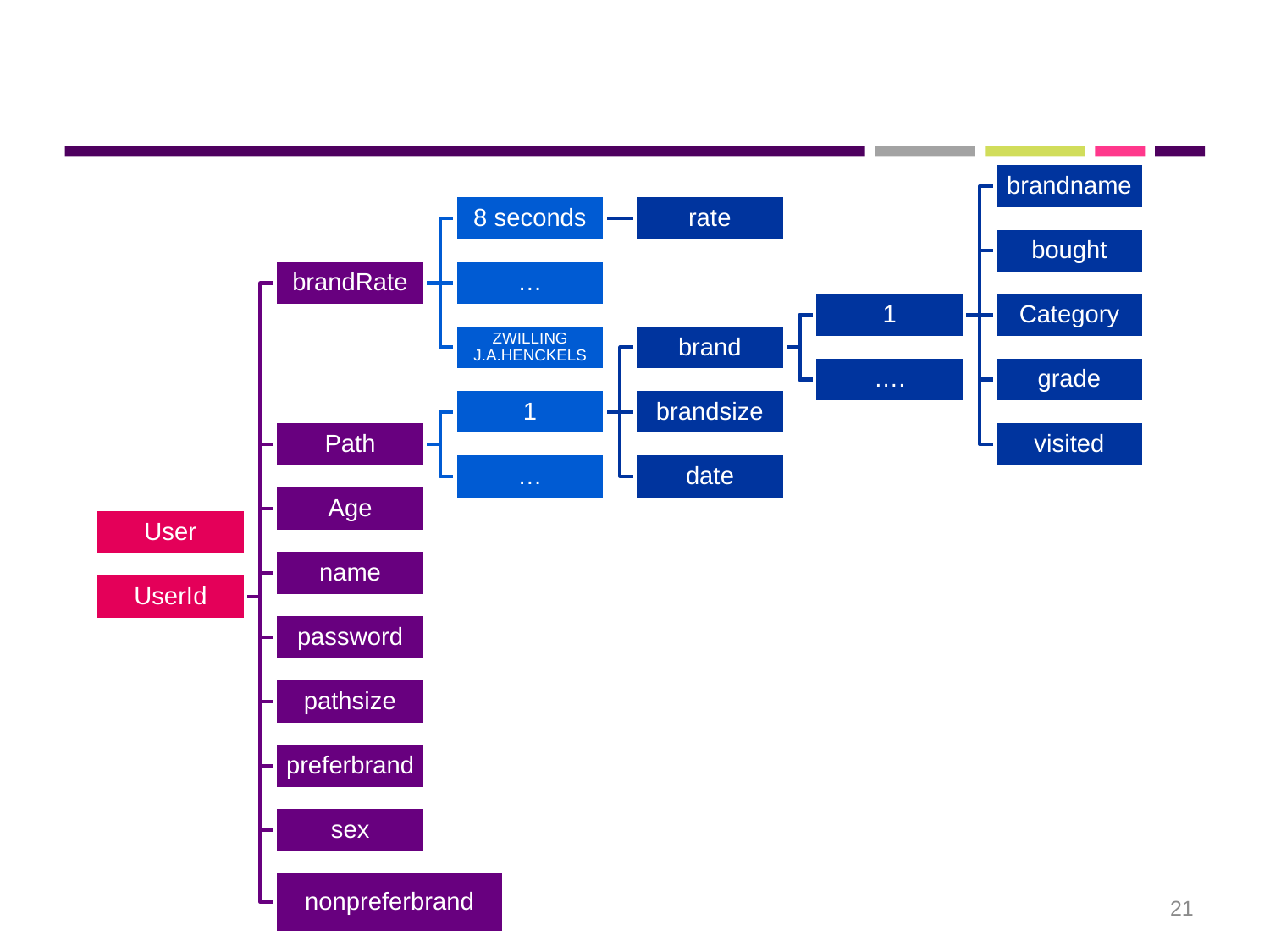

User
UserId
brandRate
8 seconds
rate
…
ZWILLING J.A.HENCKELS
Path
1
brand
1
brandname
bought
Category
grade
visited
….
brandsize
date
…
Age
name
password
pathsize
preferbrand
sex
nonpreferbrand
21